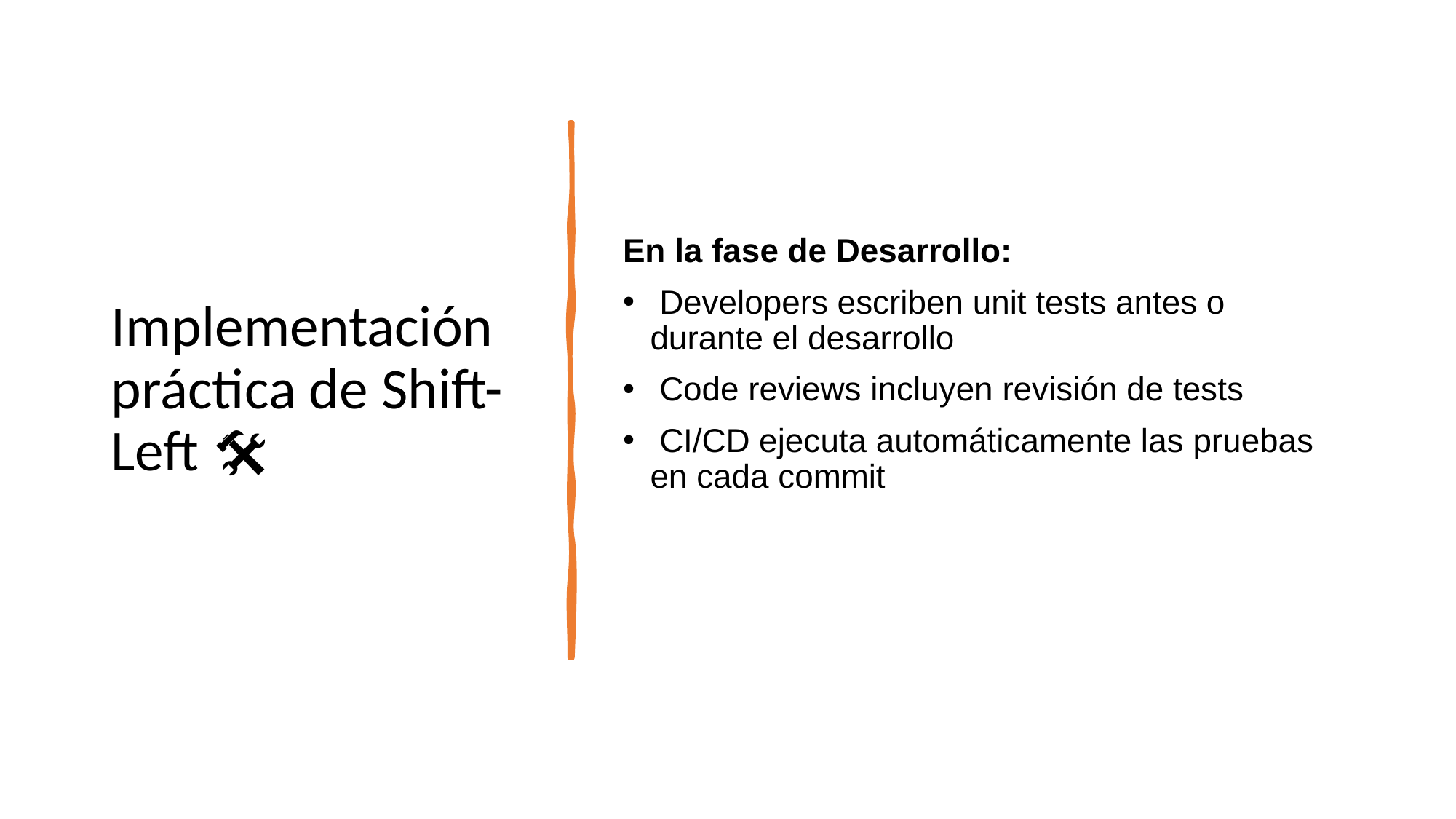

# Implementación práctica de Shift-Left 🛠️
En la fase de Desarrollo:
 Developers escriben unit tests antes o durante el desarrollo
 Code reviews incluyen revisión de tests
 CI/CD ejecuta automáticamente las pruebas en cada commit